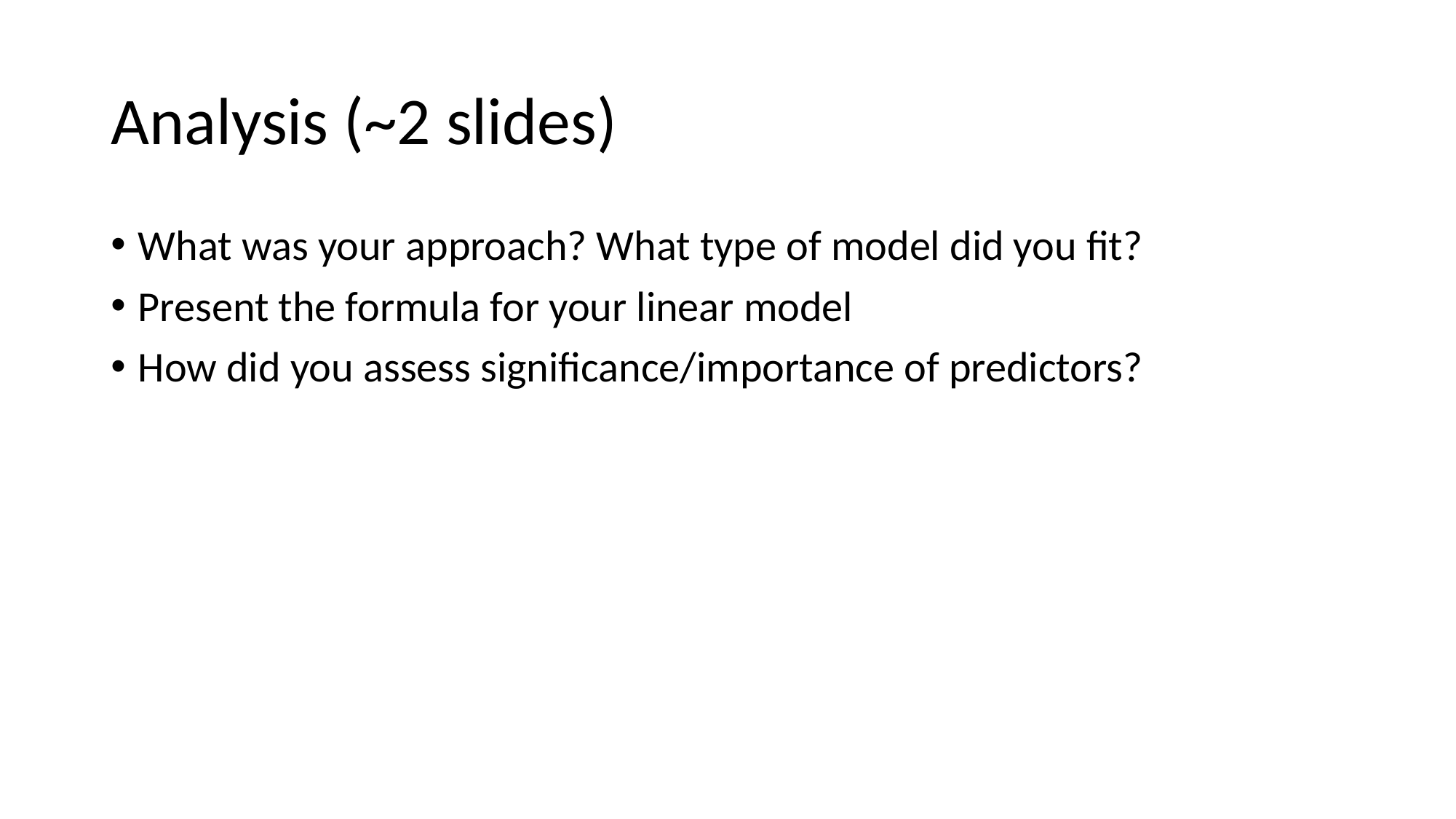

# Analysis (~2 slides)
What was your approach? What type of model did you fit?
Present the formula for your linear model
How did you assess significance/importance of predictors?